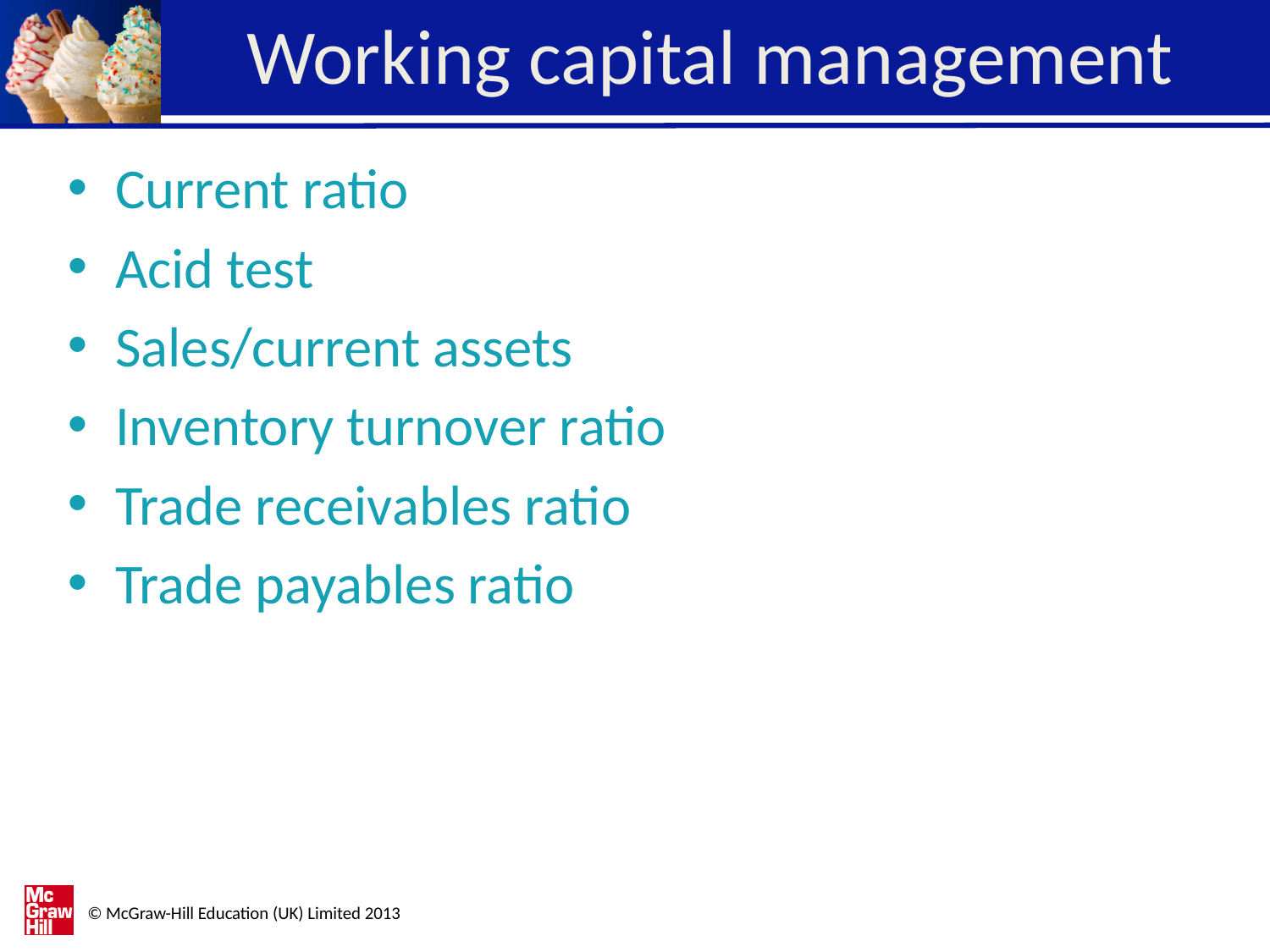

# Working capital management
Current ratio
Acid test
Sales/current assets
Inventory turnover ratio
Trade receivables ratio
Trade payables ratio